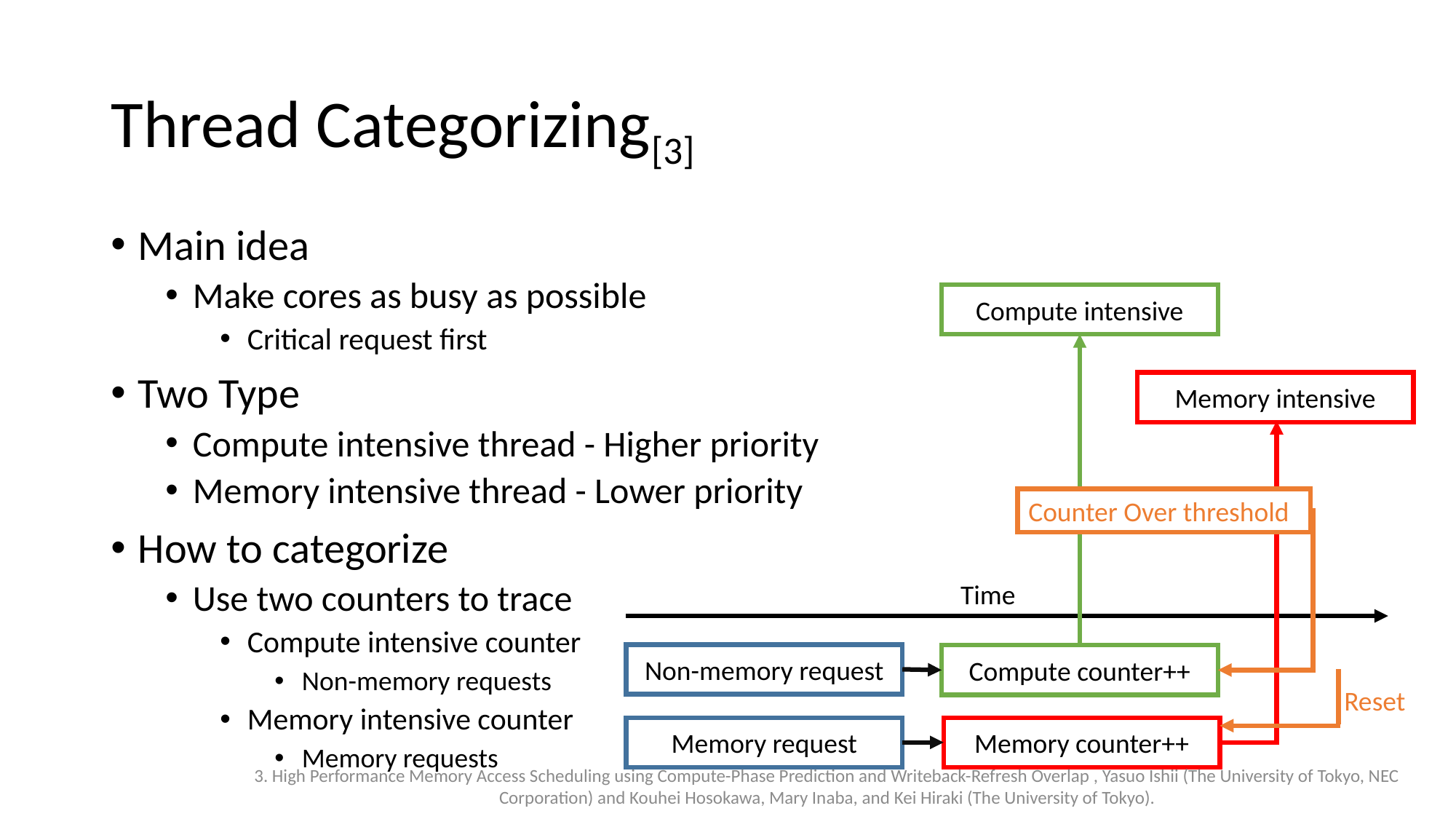

# Thread Categorizing[3]
Main idea
Make cores as busy as possible
Critical request first
Two Type
Compute intensive thread - Higher priority
Memory intensive thread - Lower priority
How to categorize
Use two counters to trace
Compute intensive counter
Non-memory requests
Memory intensive counter
Memory requests

Compute intensive
Memory intensive
Counter Over threshold
Time
Non-memory request
Compute counter++
Memory request
Memory counter++
Reset
3. High Performance Memory Access Scheduling using Compute-Phase Prediction and Writeback-Refresh Overlap , Yasuo Ishii (The University of Tokyo, NEC Corporation) and Kouhei Hosokawa, Mary Inaba, and Kei Hiraki (The University of Tokyo).